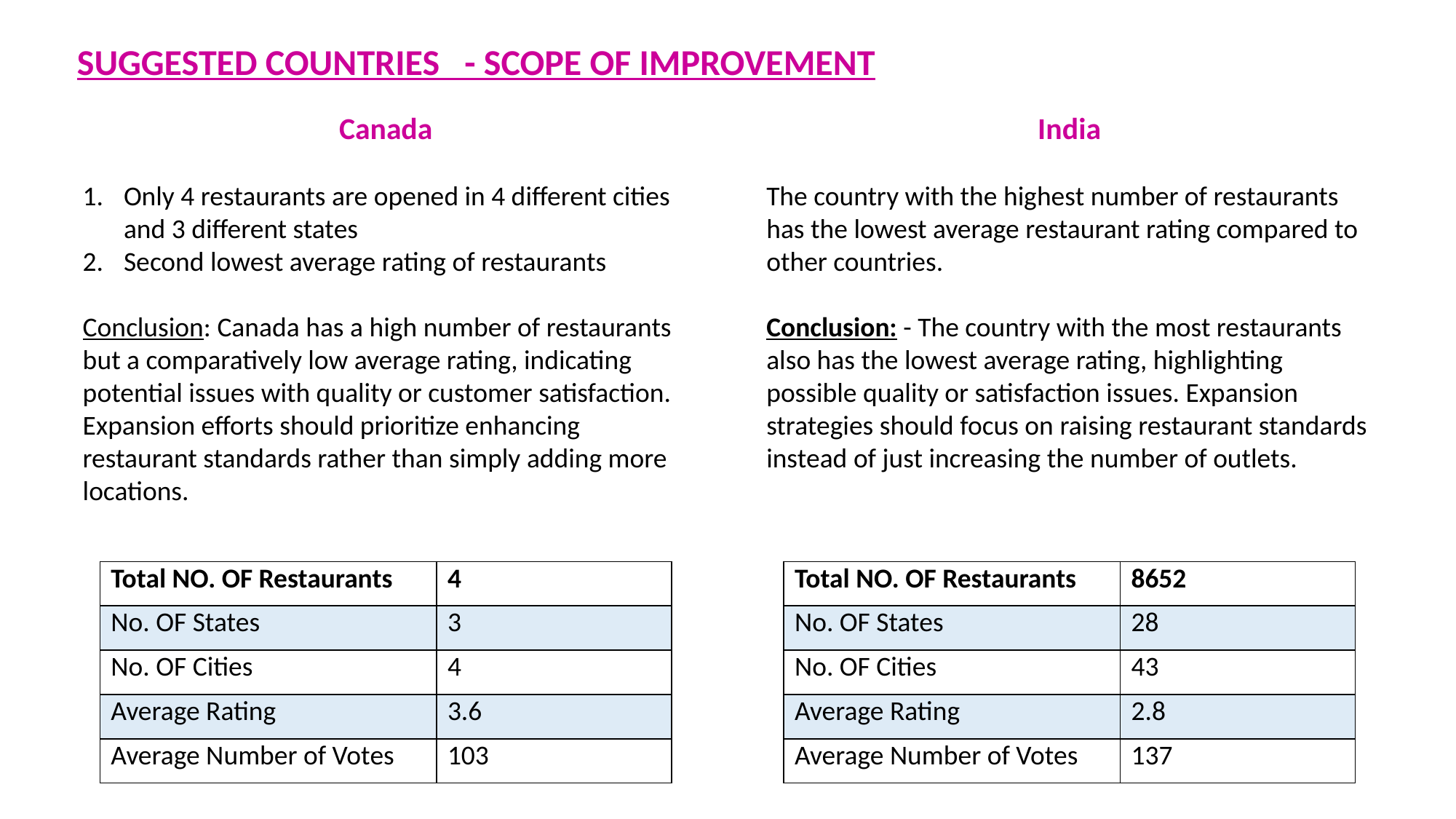

# SUGGESTED COUNTRIES   - SCOPE OF IMPROVEMENT
Canada

Only 4 restaurants are opened in 4 different cities and 3 different states
Second lowest average rating of restaurants

Conclusion: Canada has a high number of restaurants but a comparatively low average rating, indicating potential issues with quality or customer satisfaction. Expansion efforts should prioritize enhancing restaurant standards rather than simply adding more locations.
India

The country with the highest number of restaurants has the lowest average restaurant rating compared to other countries.

Conclusion: - The country with the most restaurants also has the lowest average rating, highlighting possible quality or satisfaction issues. Expansion strategies should focus on raising restaurant standards instead of just increasing the number of outlets.
| Total NO. OF Restaurants | 4 |
| --- | --- |
| No. OF States | 3 |
| No. OF Cities | 4 |
| Average Rating | 3.6 |
| Average Number of Votes | 103 |
| Total NO. OF Restaurants | 8652 |
| --- | --- |
| No. OF States | 28 |
| No. OF Cities | 43 |
| Average Rating | 2.8 |
| Average Number of Votes | 137 |